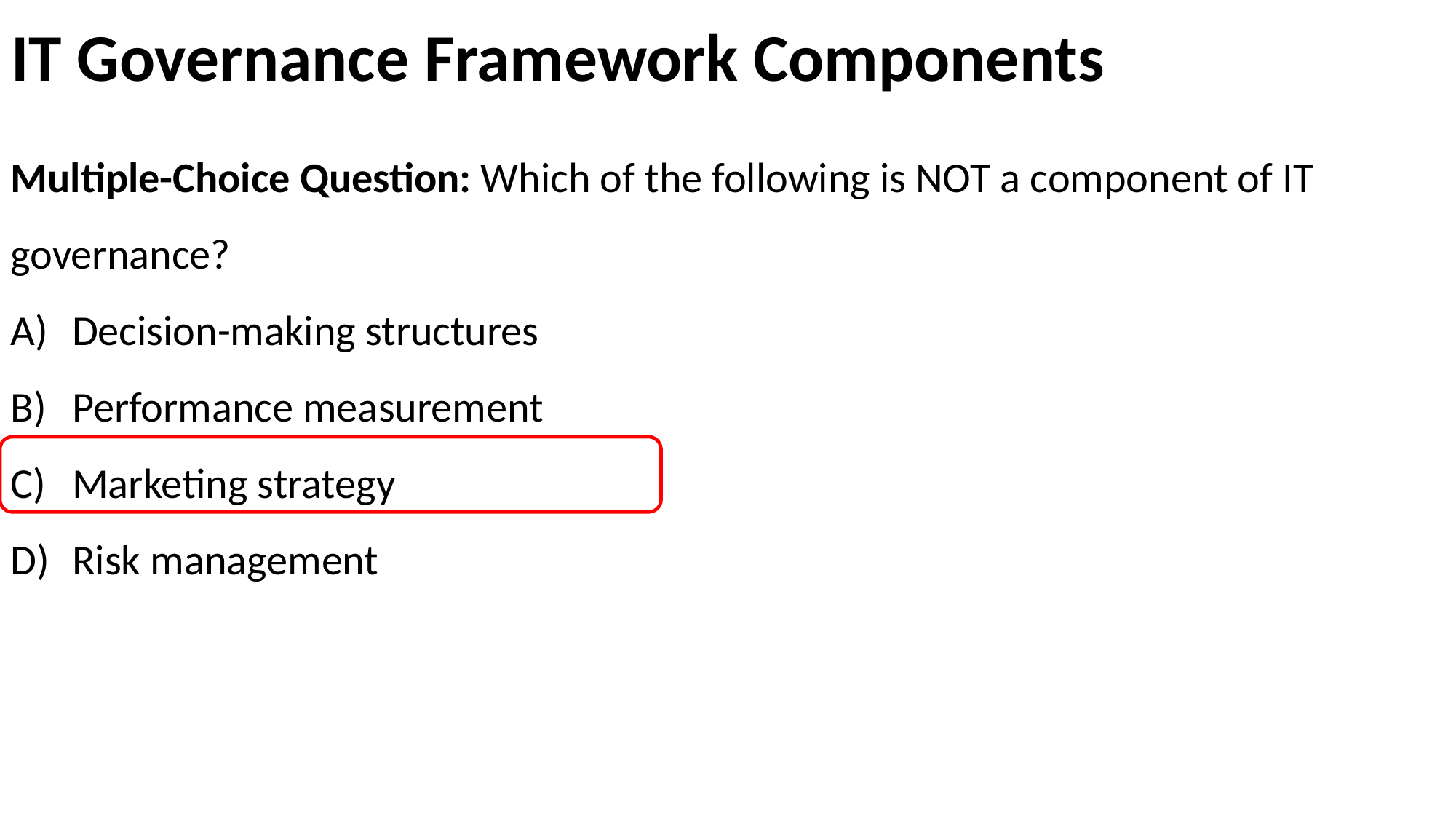

# IT Governance Framework Components
Multiple-Choice Question: Which of the following is NOT a component of IT governance?
Decision-making structures
Performance measurement
Marketing strategy
Risk management